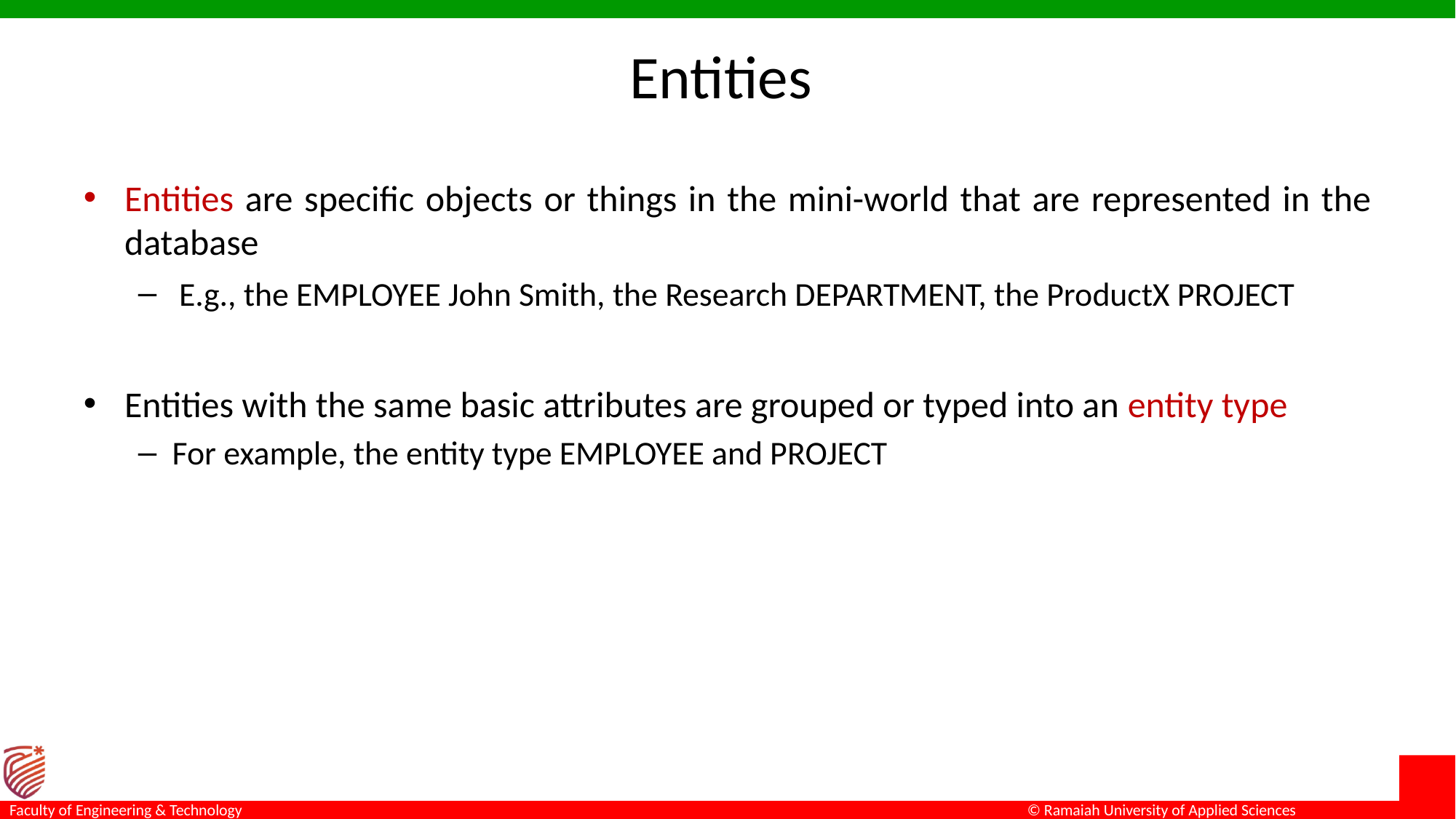

# Entities
Entities are specific objects or things in the mini-world that are represented in the database
E.g., the EMPLOYEE John Smith, the Research DEPARTMENT, the ProductX PROJECT

Entities with the same basic attributes are grouped or typed into an entity type
For example, the entity type EMPLOYEE and PROJECT